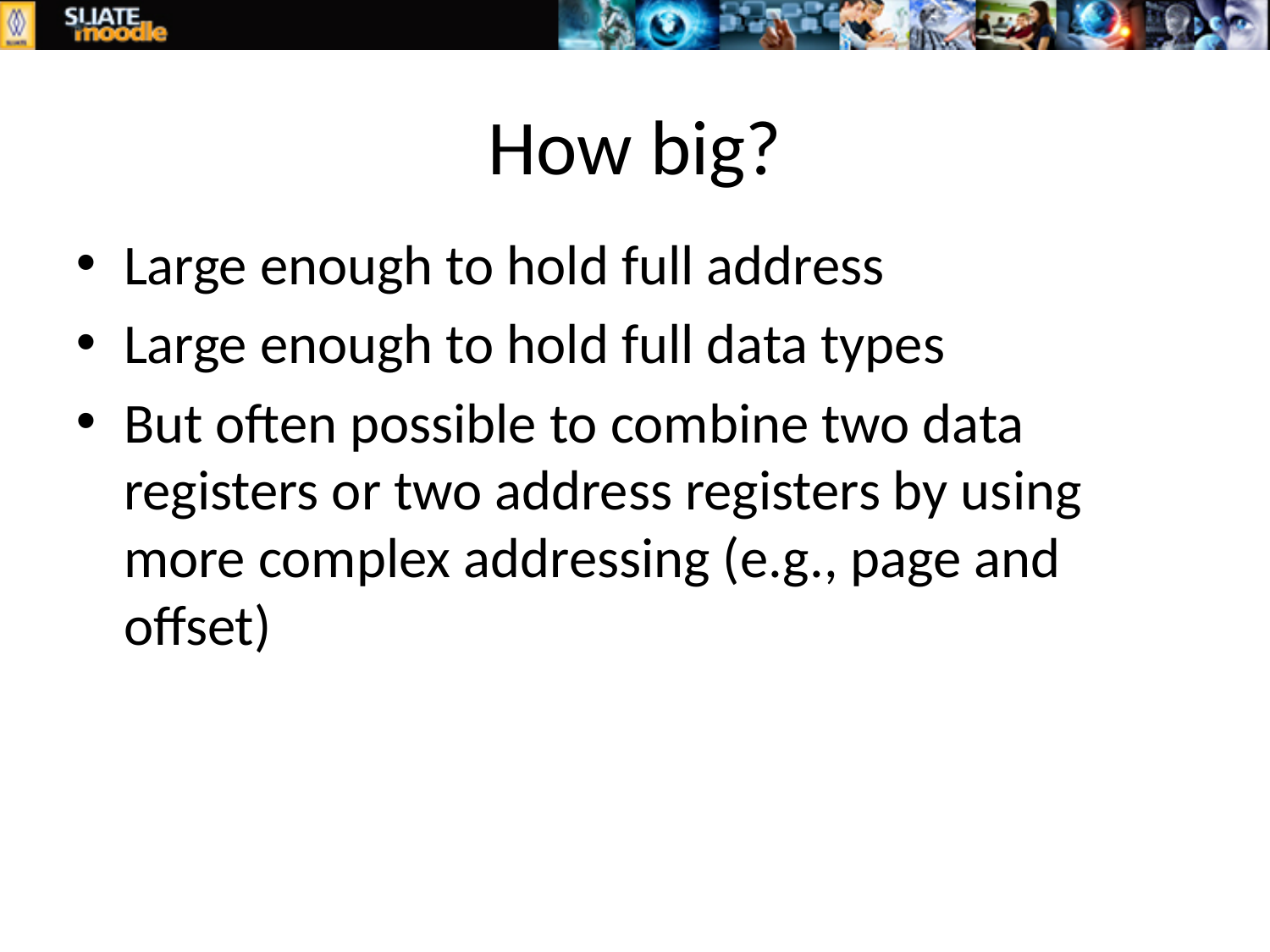

# How big?
Large enough to hold full address
Large enough to hold full data types
But often possible to combine two data registers or two address registers by using more complex addressing (e.g., page and offset)